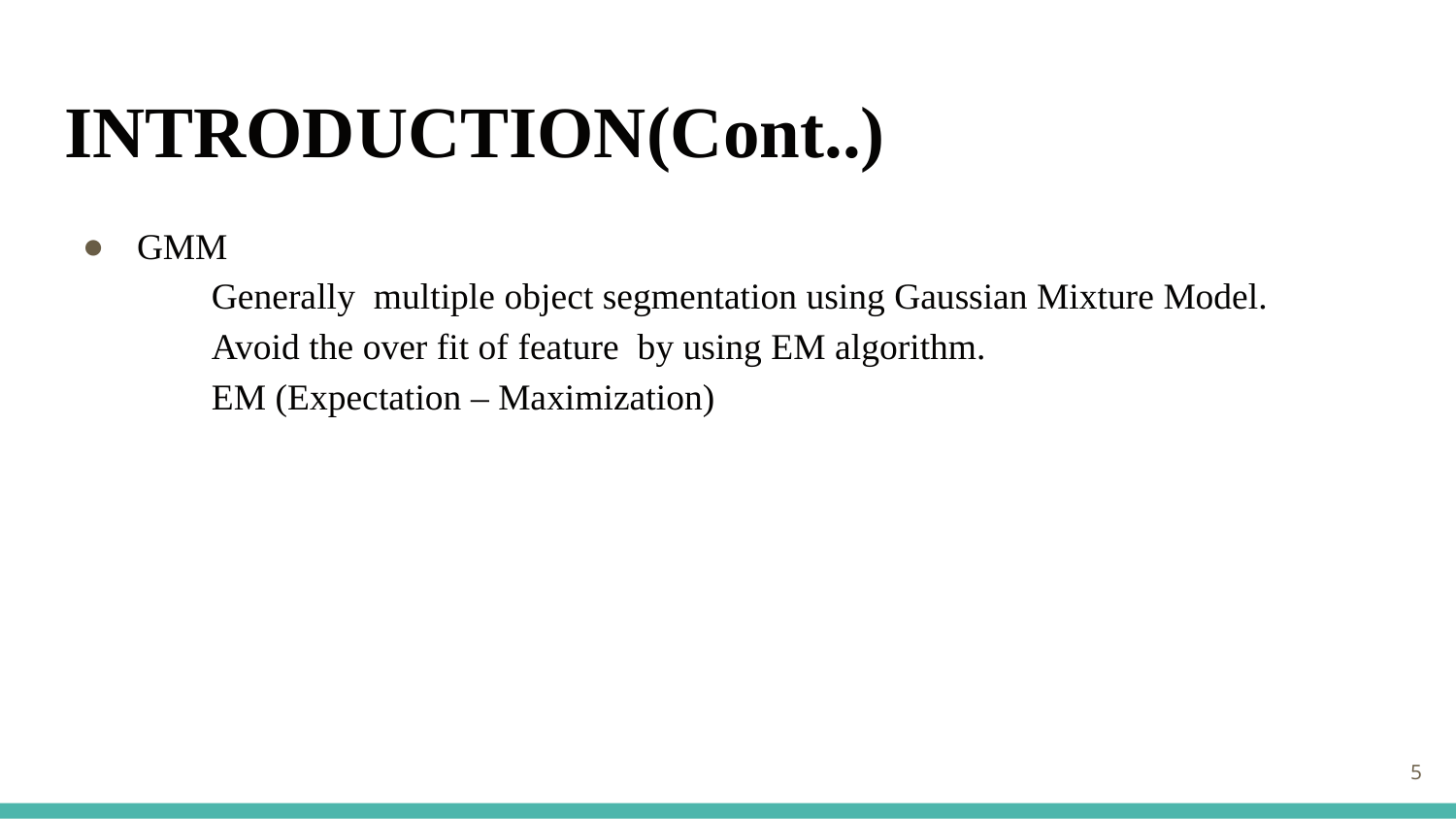

# INTRODUCTION(Cont..)
GMM
              Generally  multiple object segmentation using Gaussian Mixture Model.
              Avoid the over fit of feature  by using EM algorithm.
              EM (Expectation – Maximization)

5